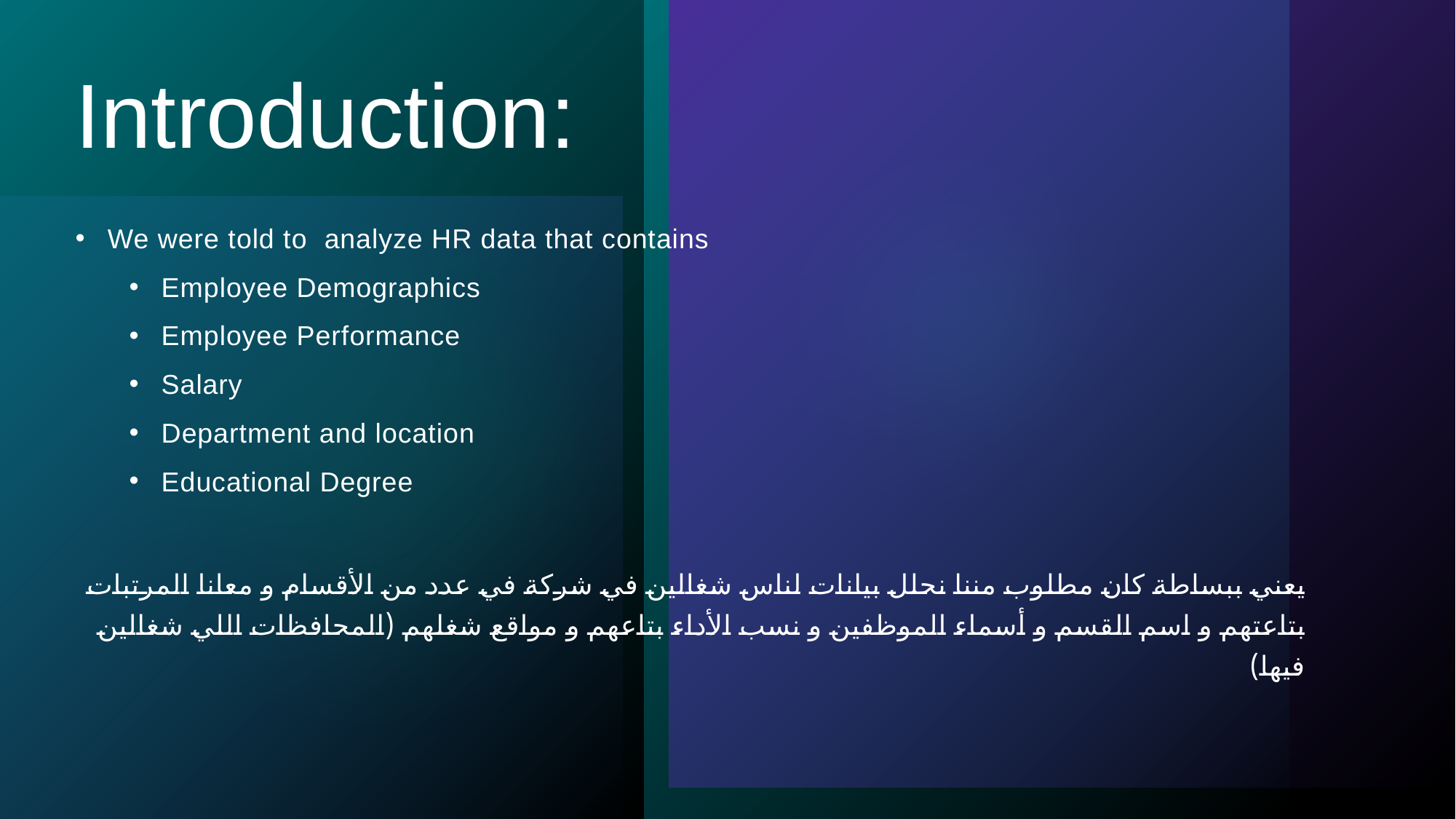

# Introduction:
We were told to  analyze HR data that contains
Employee Demographics
Employee Performance
Salary
Department and location
Educational Degree
يعني ببساطة كان مطلوب مننا نحلل بيانات لناس شغالين في شركة في عدد من الأقسام و معانا المرتبات بتاعتهم و اسم القسم و أسماء الموظفين و نسب الأداء بتاعهم و مواقع شغلهم (المحافظات اللي شغالين فيها)